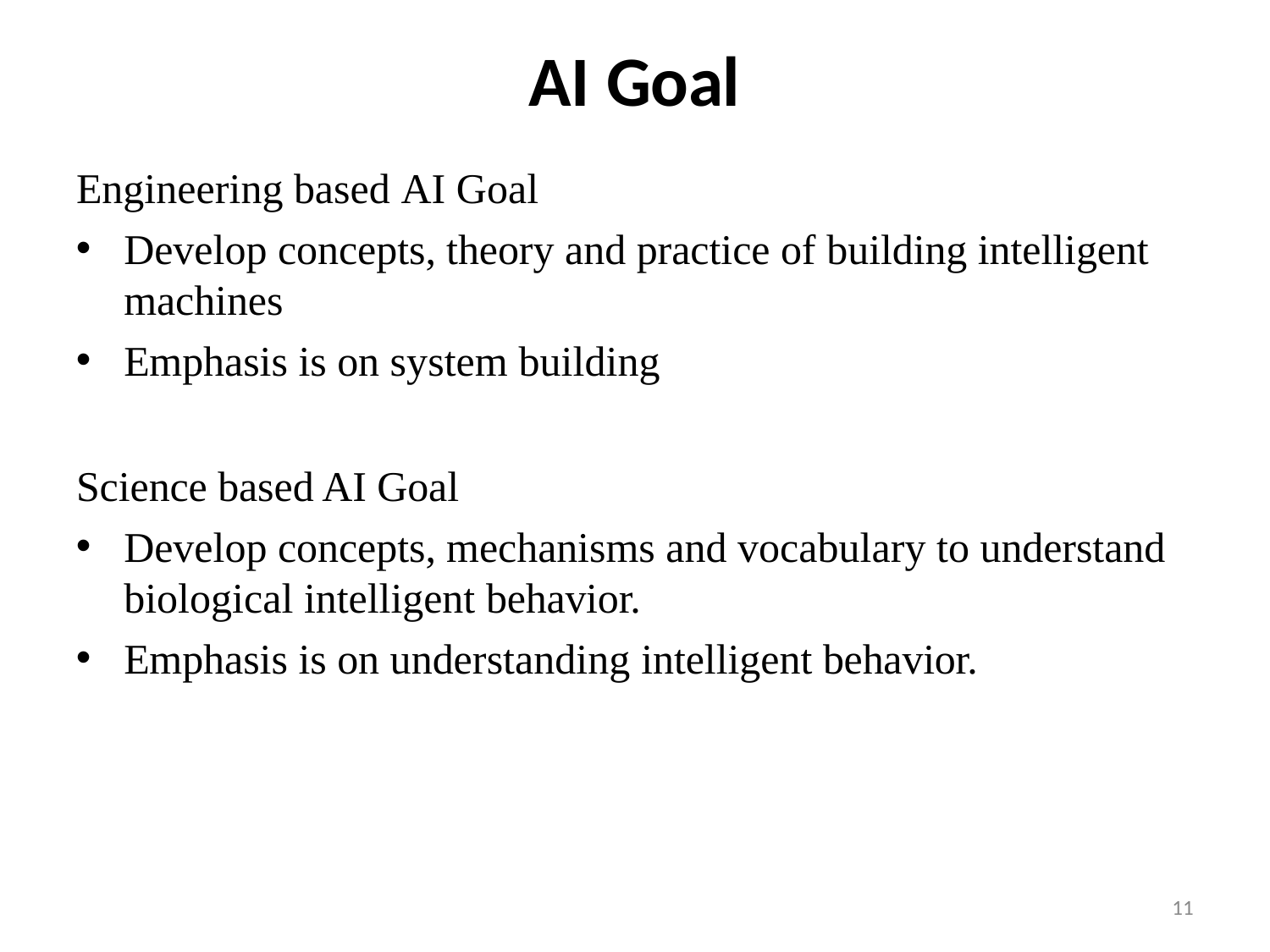

# AI Goal
Engineering based AI Goal
Develop concepts, theory and practice of building intelligent  machines
Emphasis is on system building

Science based AI Goal
Develop concepts, mechanisms and vocabulary to understand  biological intelligent behavior.
Emphasis is on understanding intelligent behavior.
11